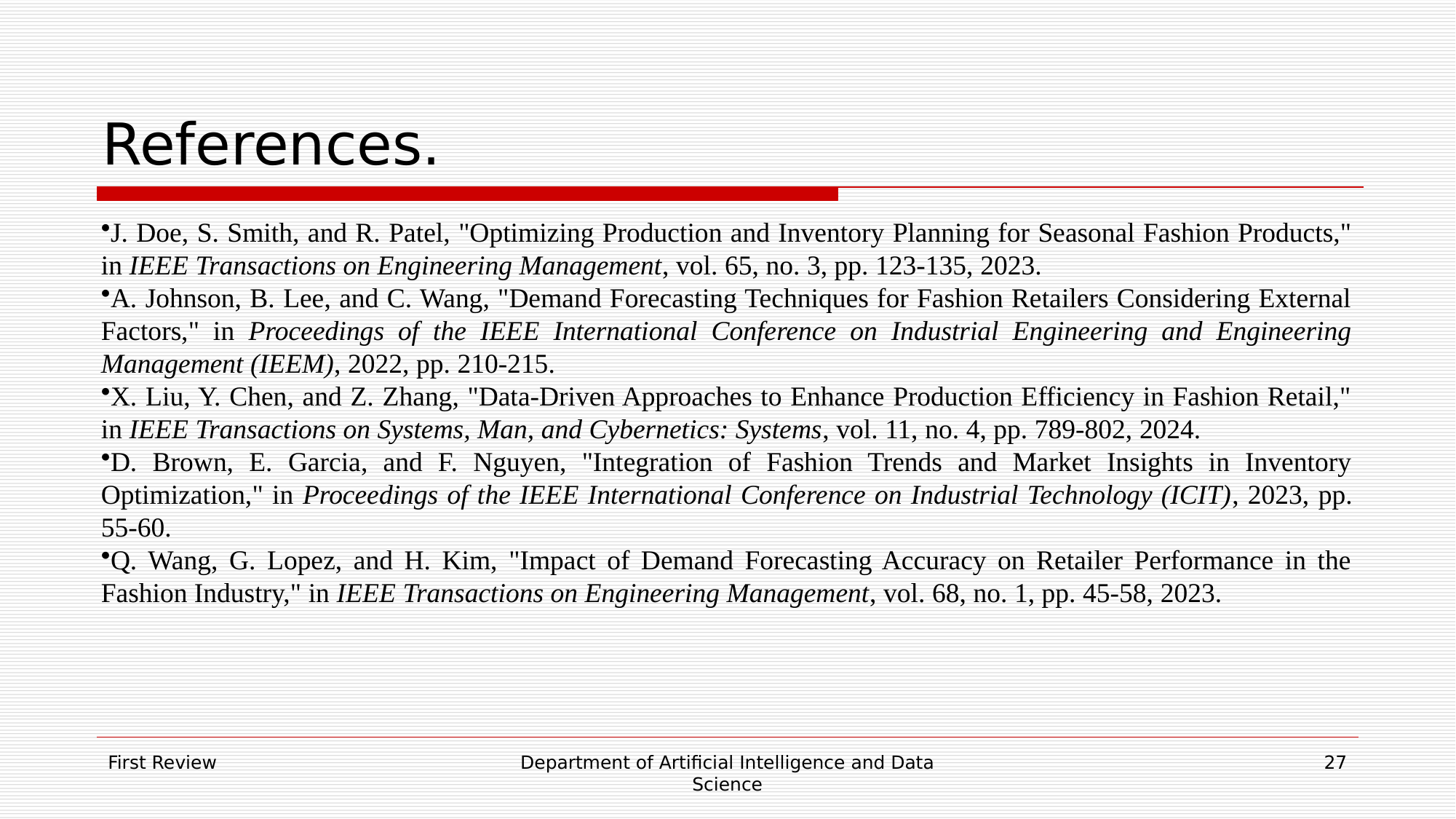

# References.
J. Doe, S. Smith, and R. Patel, "Optimizing Production and Inventory Planning for Seasonal Fashion Products," in IEEE Transactions on Engineering Management, vol. 65, no. 3, pp. 123-135, 2023.
A. Johnson, B. Lee, and C. Wang, "Demand Forecasting Techniques for Fashion Retailers Considering External Factors," in Proceedings of the IEEE International Conference on Industrial Engineering and Engineering Management (IEEM), 2022, pp. 210-215.
X. Liu, Y. Chen, and Z. Zhang, "Data-Driven Approaches to Enhance Production Efficiency in Fashion Retail," in IEEE Transactions on Systems, Man, and Cybernetics: Systems, vol. 11, no. 4, pp. 789-802, 2024.
D. Brown, E. Garcia, and F. Nguyen, "Integration of Fashion Trends and Market Insights in Inventory Optimization," in Proceedings of the IEEE International Conference on Industrial Technology (ICIT), 2023, pp. 55-60.
Q. Wang, G. Lopez, and H. Kim, "Impact of Demand Forecasting Accuracy on Retailer Performance in the Fashion Industry," in IEEE Transactions on Engineering Management, vol. 68, no. 1, pp. 45-58, 2023.

First Review
Department of Artificial Intelligence and Data Science
27